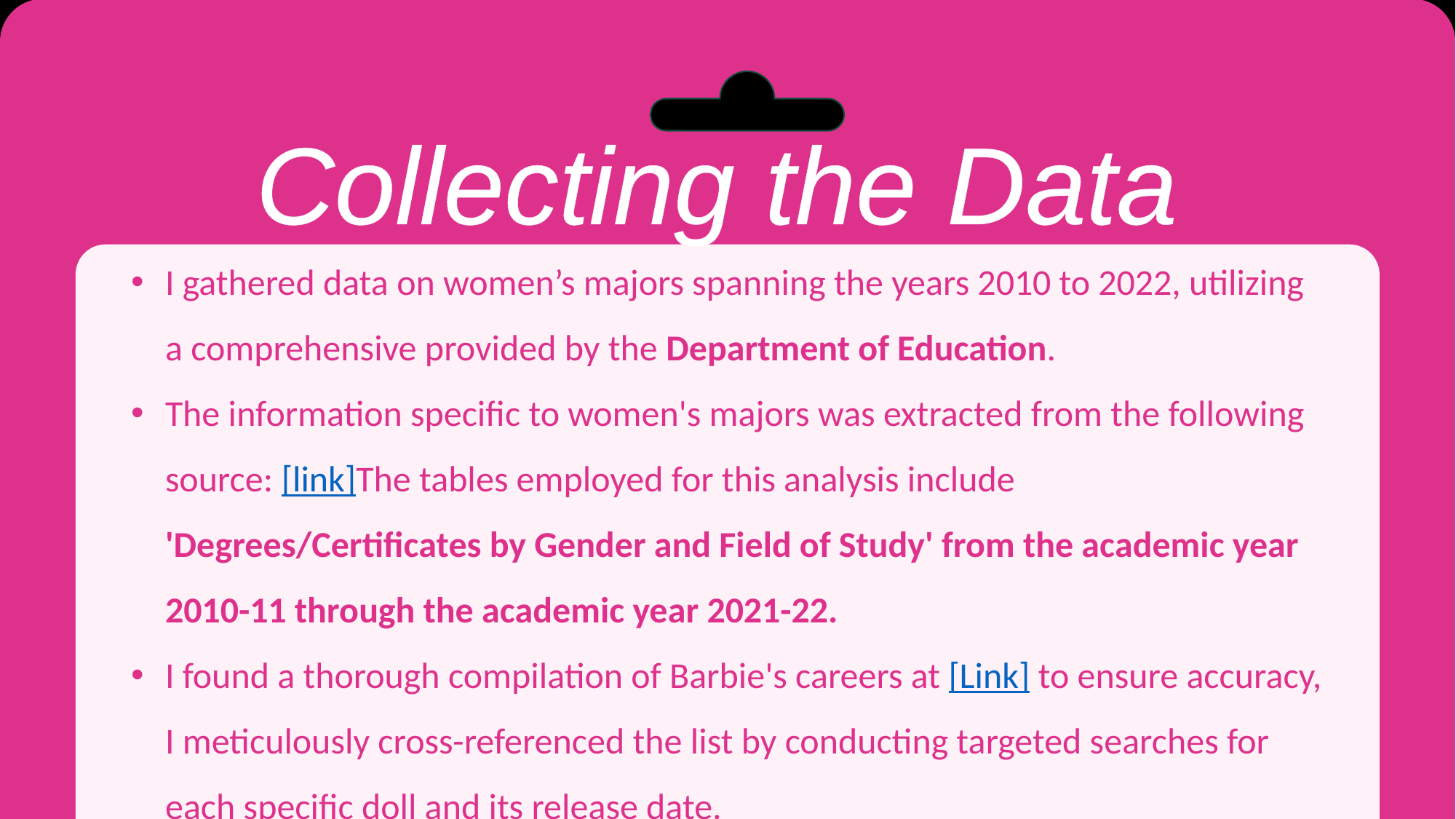

Collecting the Data
I gathered data on women’s majors spanning the years 2010 to 2022, utilizing a comprehensive provided by the Department of Education.
The information specific to women's majors was extracted from the following source: [link]The tables employed for this analysis include 'Degrees/Certificates by Gender and Field of Study' from the academic year 2010-11 through the academic year 2021-22.
I found a thorough compilation of Barbie's careers at [Link] to ensure accuracy, I meticulously cross-referenced the list by conducting targeted searches for each specific doll and its release date.